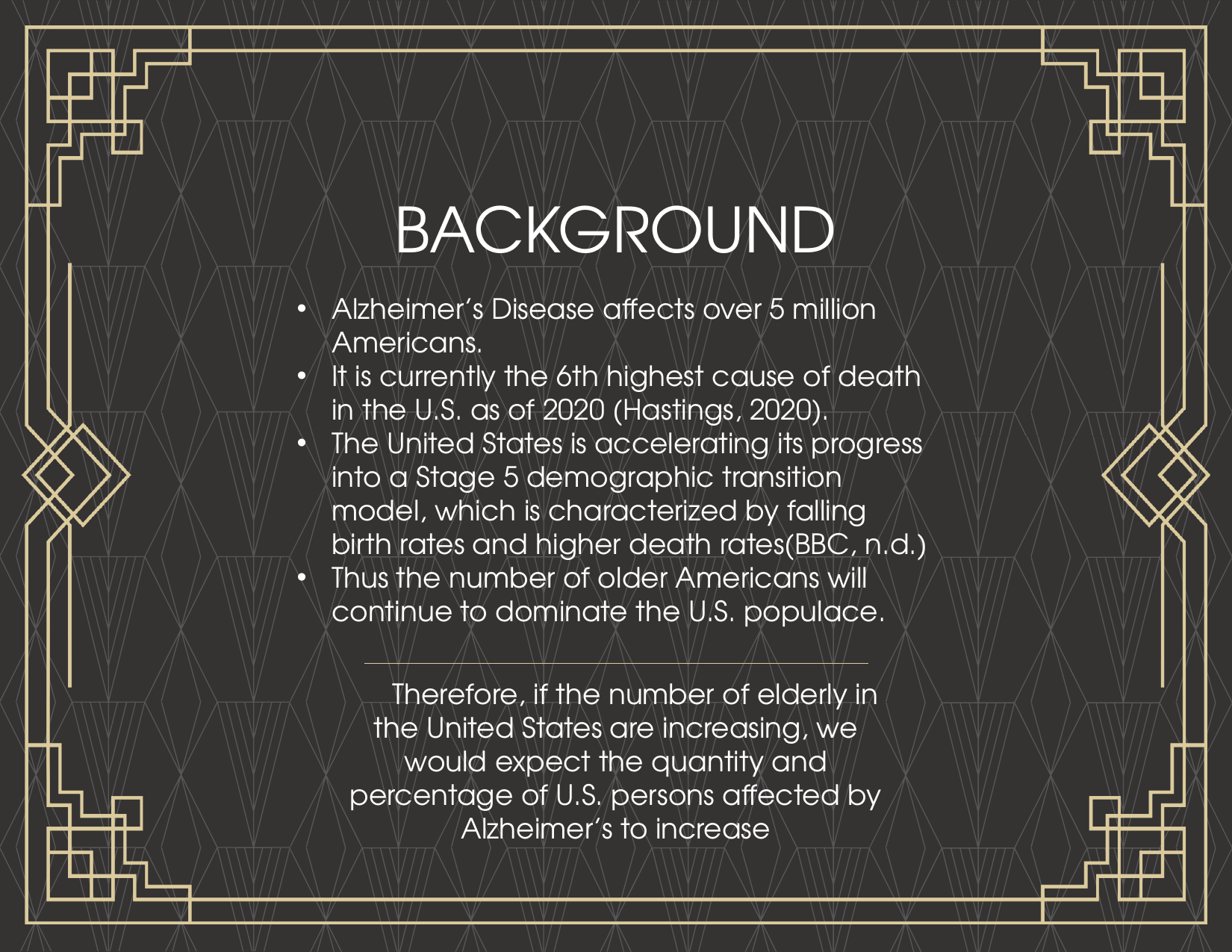

BACKGROUND
Alzheimer’s Disease affects over 5 million Americans.
It is currently the 6th highest cause of death in the U.S. as of 2020 (Hastings, 2020).
The United States is accelerating its progress into a Stage 5 demographic transition model, which is characterized by falling birth rates and higher death rates(BBC, n.d.)
Thus the number of older Americans will continue to dominate the U.S. populace.
     Therefore, if the number of elderly in the United States are increasing, we would expect the quantity and percentage of U.S. persons affected by Alzheimer’s to increase